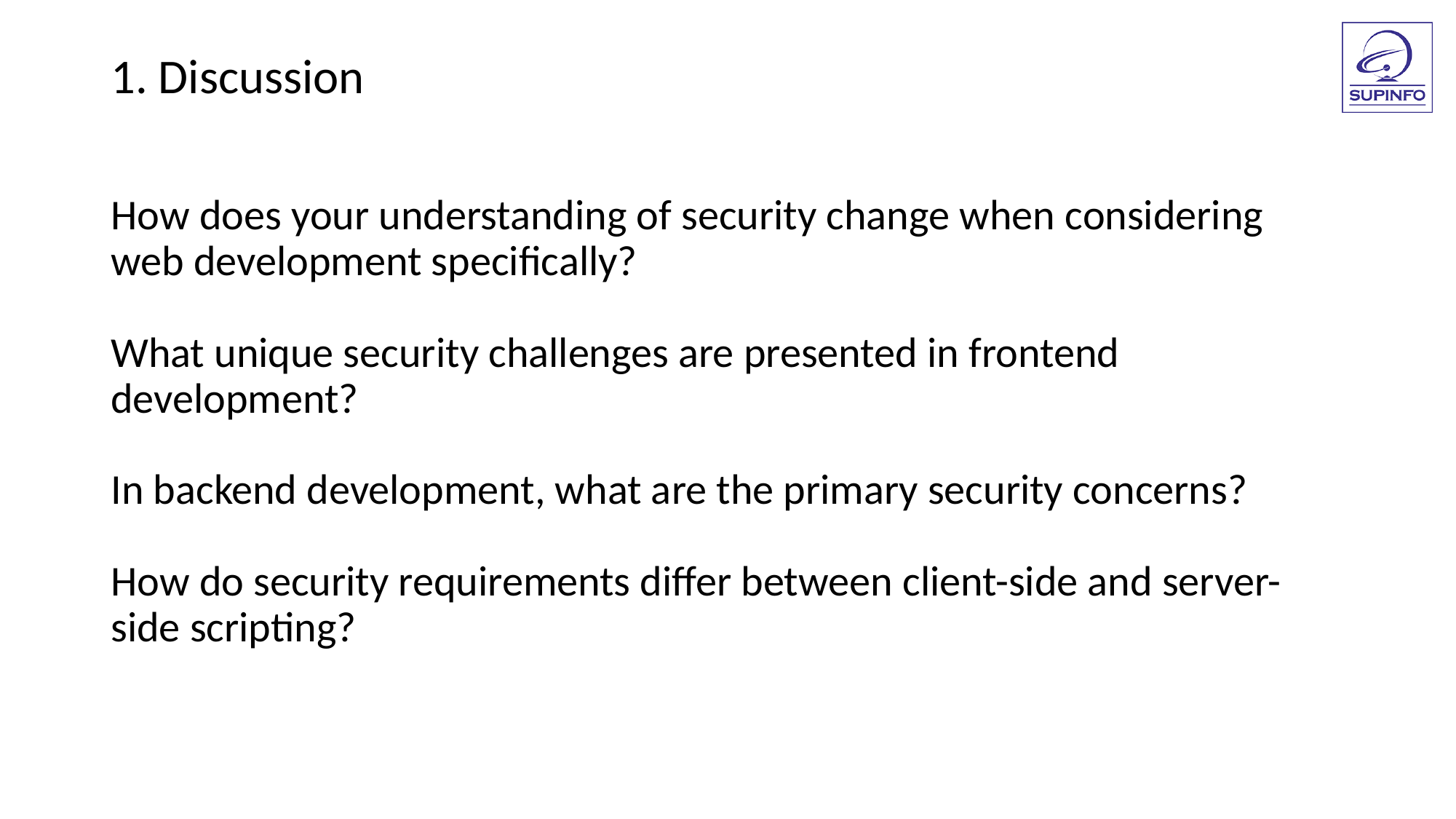

1. Discussion
How does your understanding of security change when considering web development specifically?

What unique security challenges are presented in frontend development?

In backend development, what are the primary security concerns?

How do security requirements differ between client-side and server-side scripting?